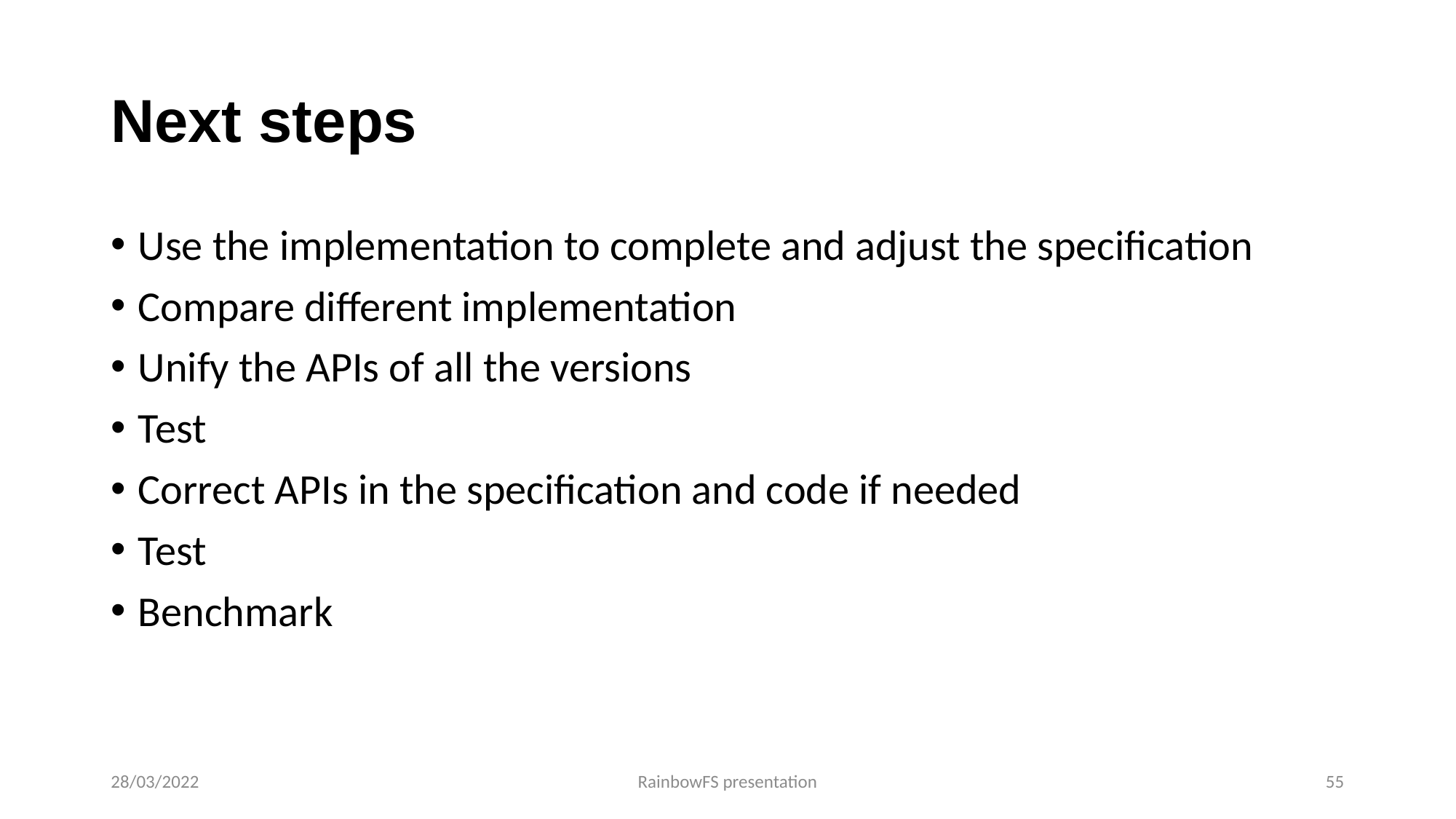

# Next steps
Use the implementation to complete and adjust the specification
Compare different implementation
Unify the APIs of all the versions
Test
Correct APIs in the specification and code if needed
Test
Benchmark
28/03/2022
RainbowFS presentation
55